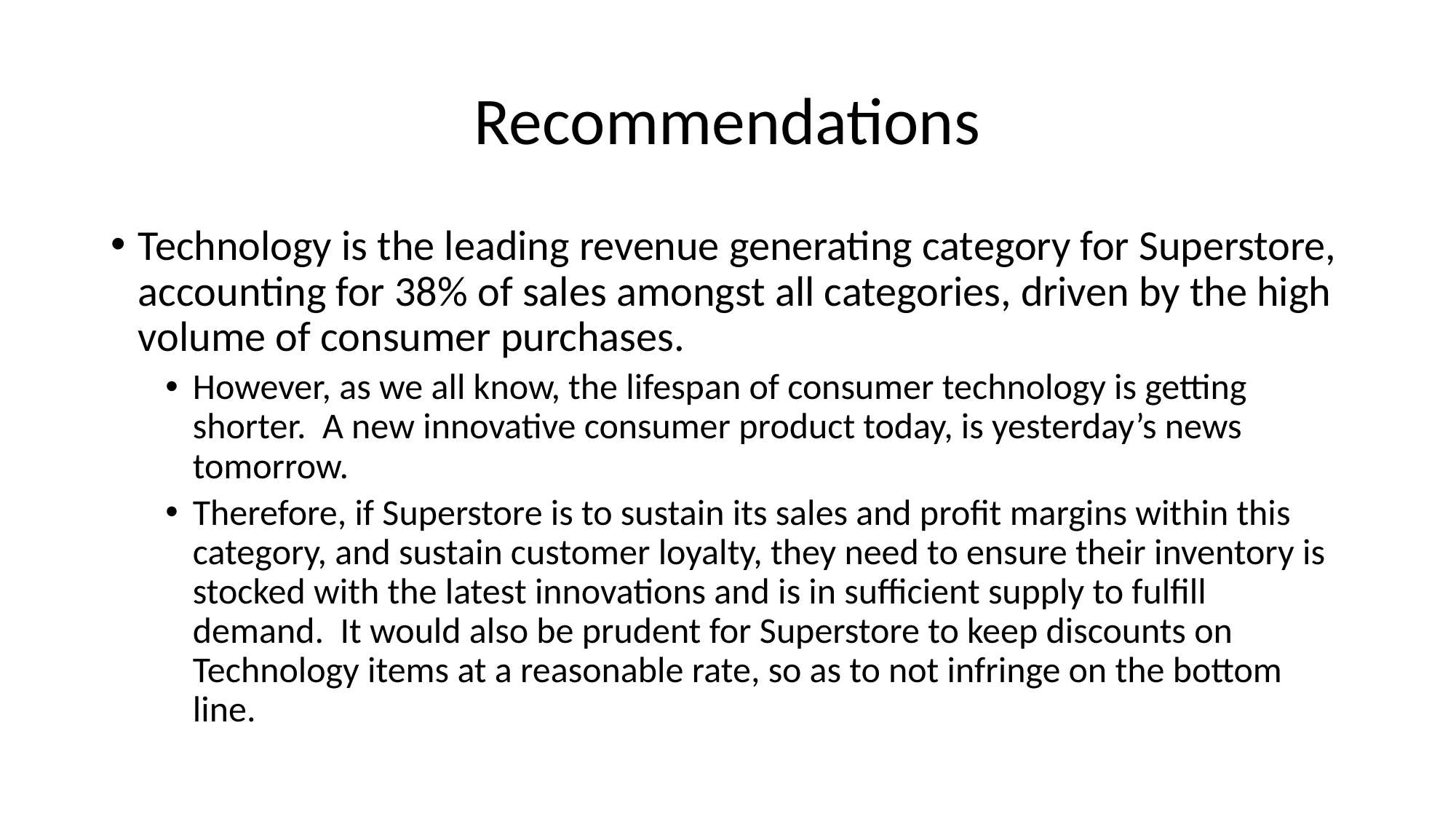

# Recommendations
Technology is the leading revenue generating category for Superstore, accounting for 38% of sales amongst all categories, driven by the high volume of consumer purchases.
However, as we all know, the lifespan of consumer technology is getting shorter.  A new innovative consumer product today, is yesterday’s news tomorrow.
Therefore, if Superstore is to sustain its sales and profit margins within this category, and sustain customer loyalty, they need to ensure their inventory is stocked with the latest innovations and is in sufficient supply to fulfill demand.  It would also be prudent for Superstore to keep discounts on Technology items at a reasonable rate, so as to not infringe on the bottom line.